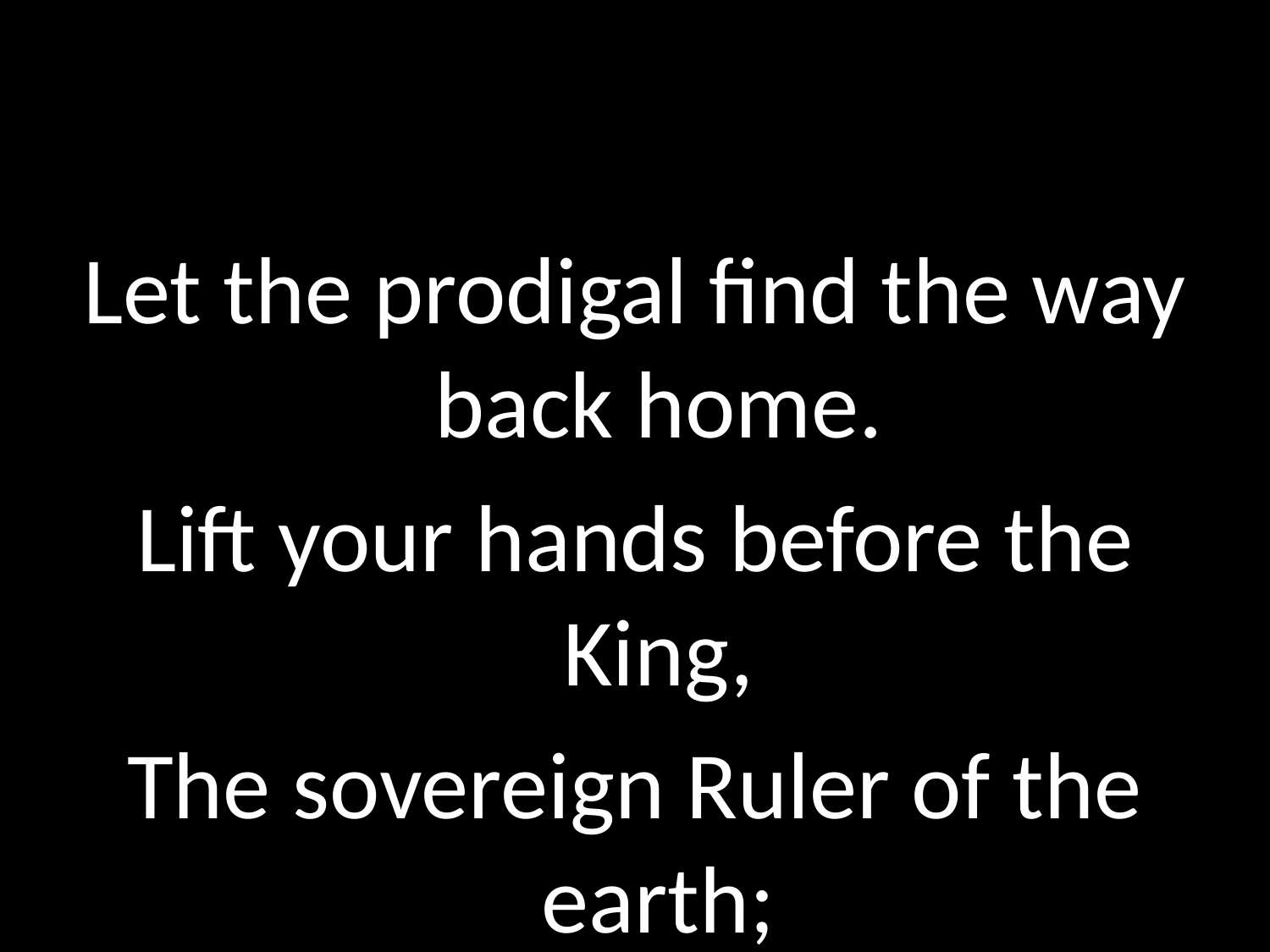

#
Let the prodigal find the way back home.
Lift your hands before the King,
The sovereign Ruler of the earth;
Let the nations come to Him,